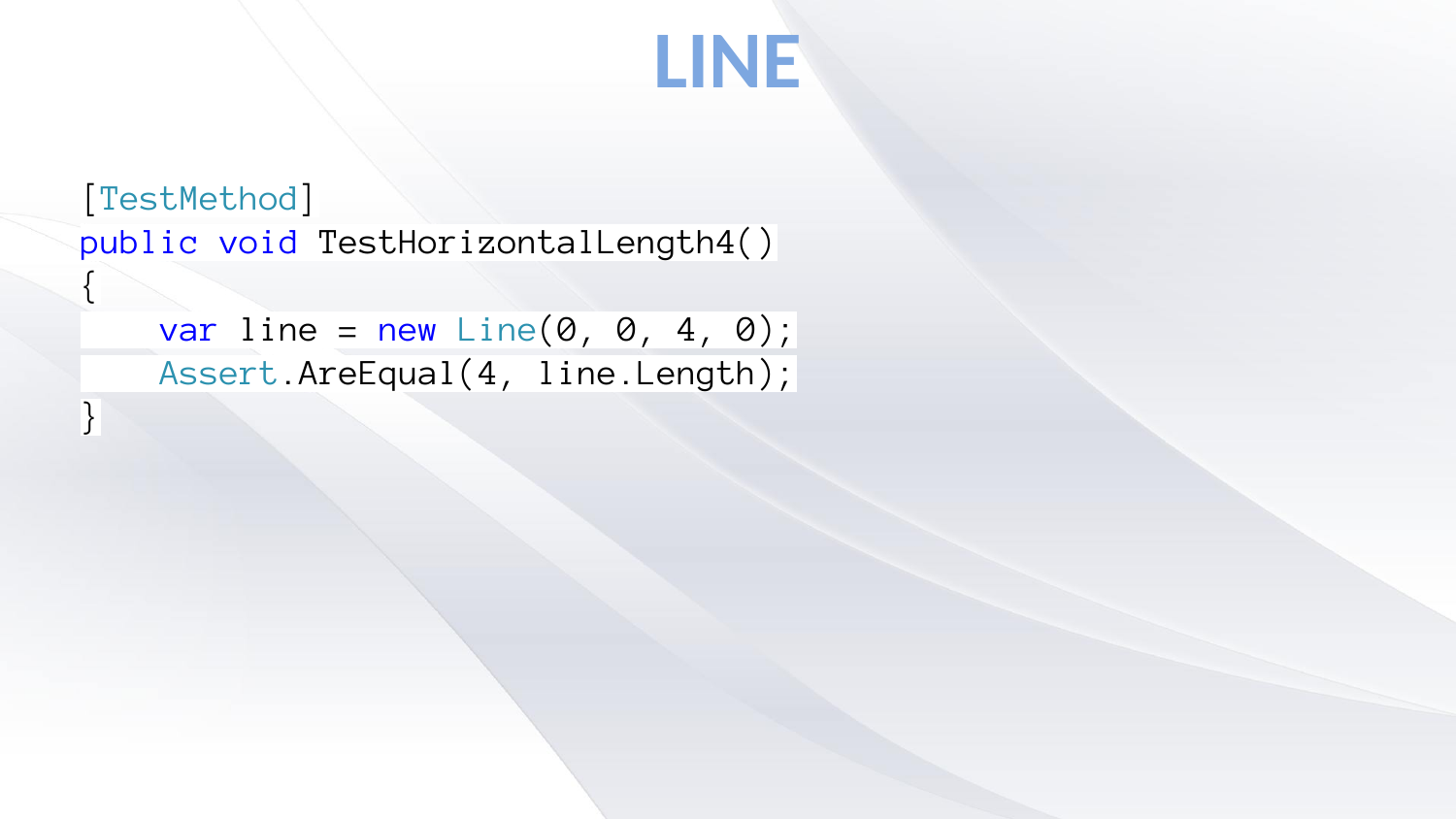

# Line
[TestMethod]
public void TestHorizontalLength4()
{
    var line = new Line(0, 0, 4, 0);
    Assert.AreEqual(4, line.Length);
}